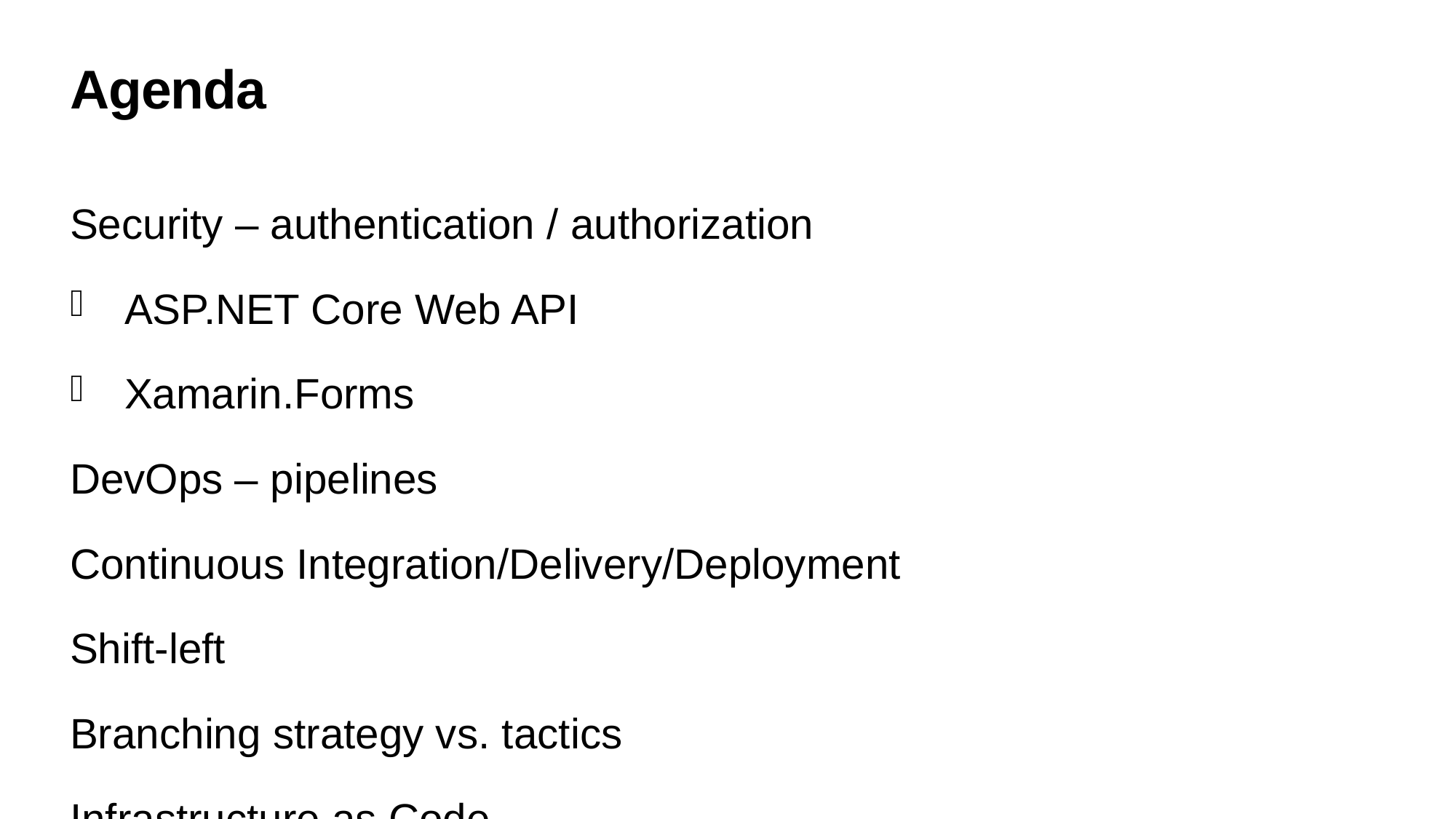

# Agenda
Security – authentication / authorization
ASP.NET Core Web API
Xamarin.Forms
DevOps – pipelines
Continuous Integration/Delivery/Deployment
Shift-left
Branching strategy vs. tactics
Infrastructure as Code
Trunk-based development